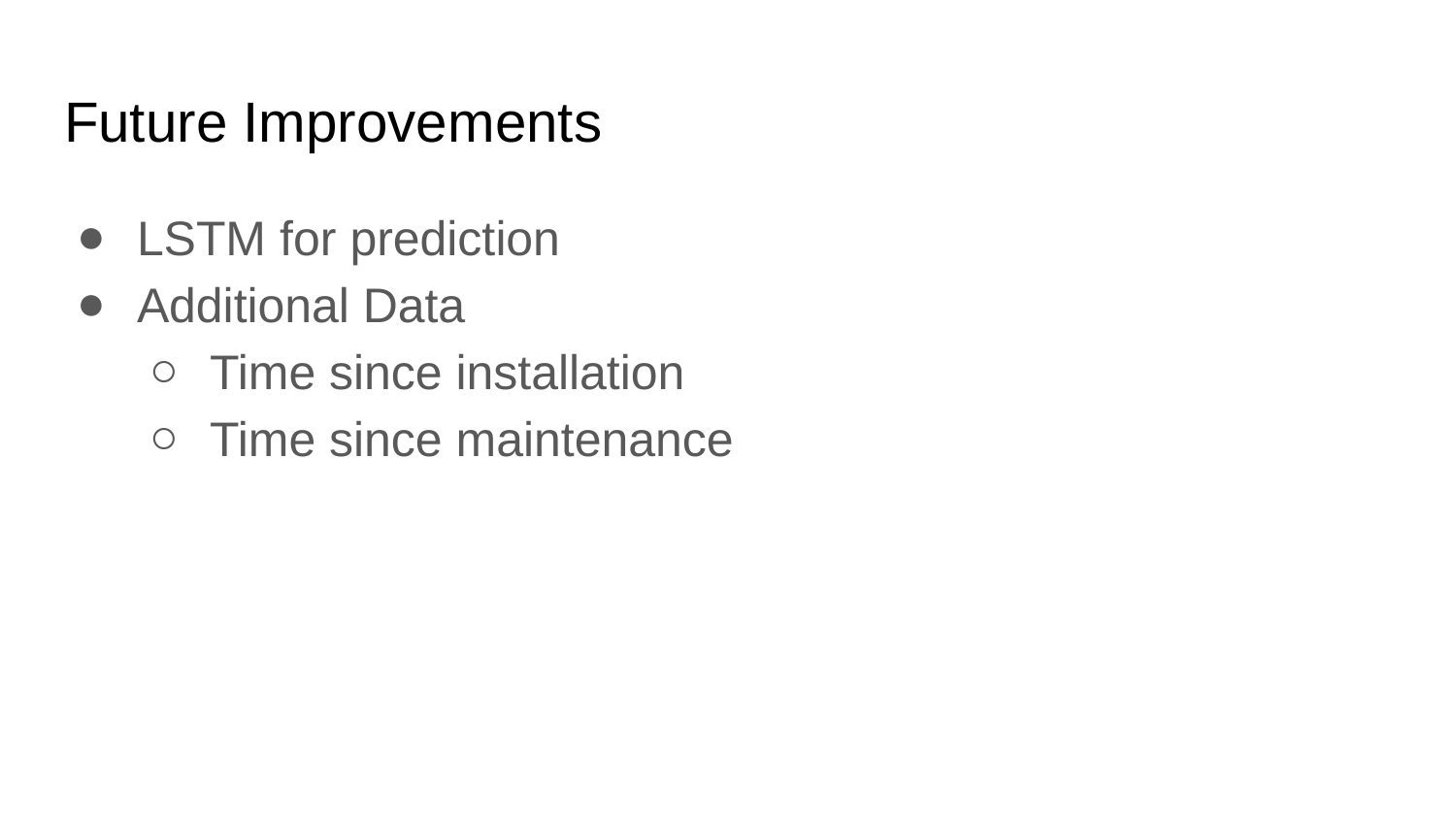

# Future Improvements
LSTM for prediction
Additional Data
Time since installation
Time since maintenance